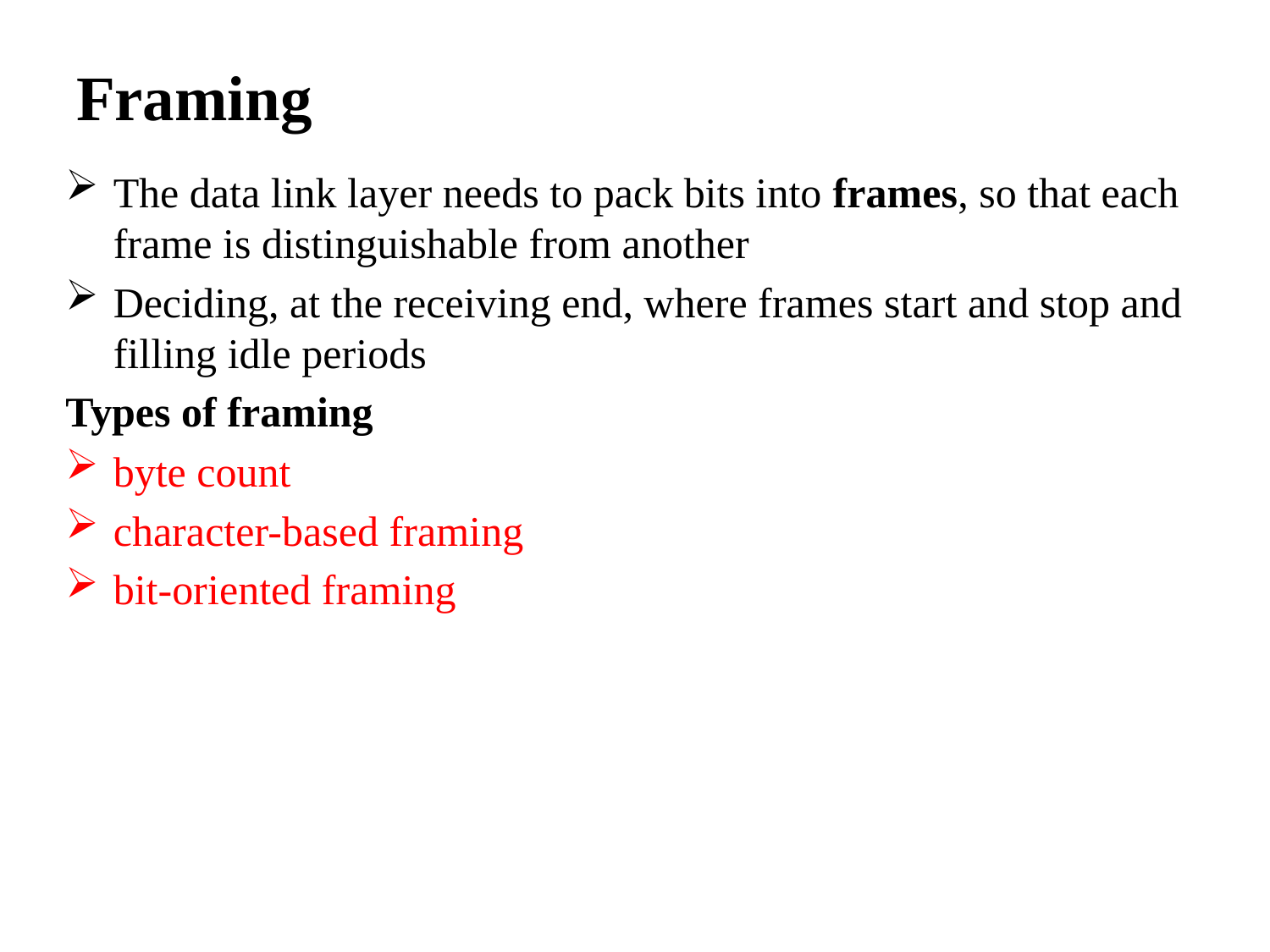

# Framing
The data link layer needs to pack bits into frames, so that each frame is distinguishable from another
Deciding, at the receiving end, where frames start and stop and filling idle periods
Types of framing
byte count
character-based framing
bit-oriented framing